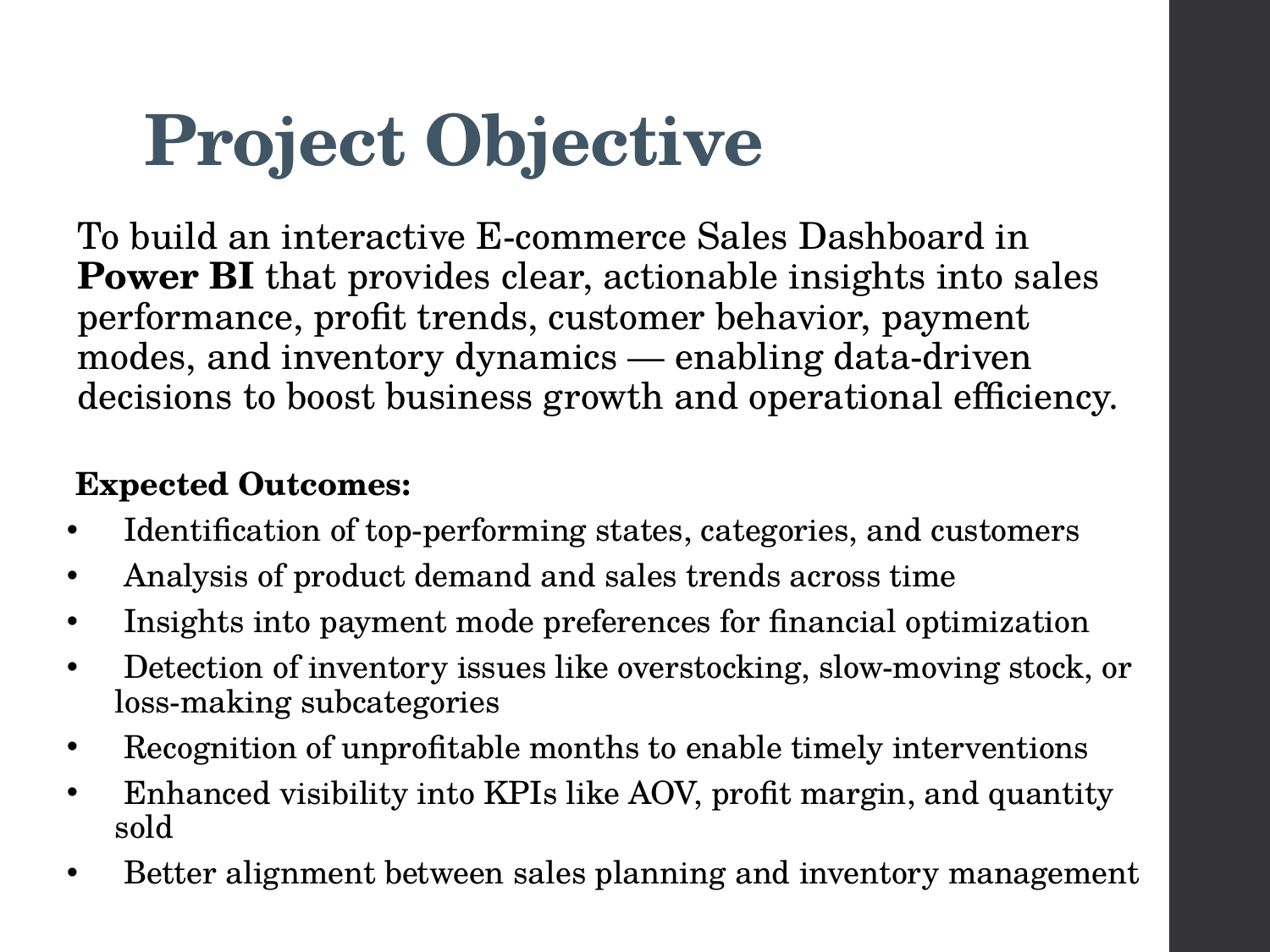

# Project Objective
To build an interactive E-commerce Sales Dashboard in Power BI that provides clear, actionable insights into sales performance, profit trends, customer behavior, payment modes, and inventory dynamics — enabling data-driven decisions to boost business growth and operational efficiency.
 Expected Outcomes:
 Identification of top-performing states, categories, and customers
 Analysis of product demand and sales trends across time
 Insights into payment mode preferences for financial optimization
 Detection of inventory issues like overstocking, slow-moving stock, or loss-making subcategories
 Recognition of unprofitable months to enable timely interventions
 Enhanced visibility into KPIs like AOV, profit margin, and quantity sold
 Better alignment between sales planning and inventory management